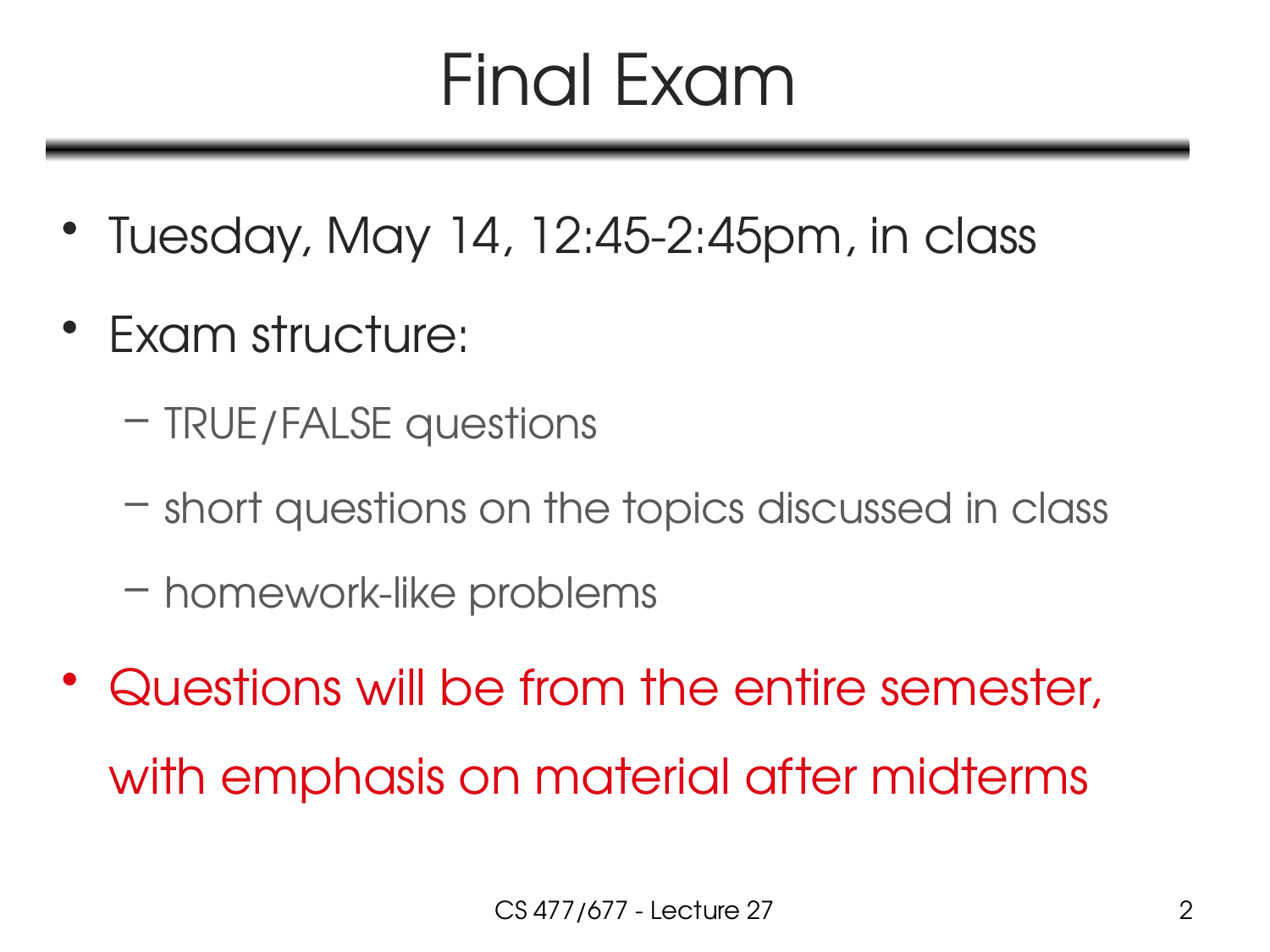

# Final Exam
Tuesday, May 14, 12:45-2:45pm, in class
Exam structure:
TRUE/FALSE questions
short questions on the topics discussed in class
homework-like problems
Questions will be from the entire semester, with emphasis on material after midterms
CS 477/677 - Lecture 27
2